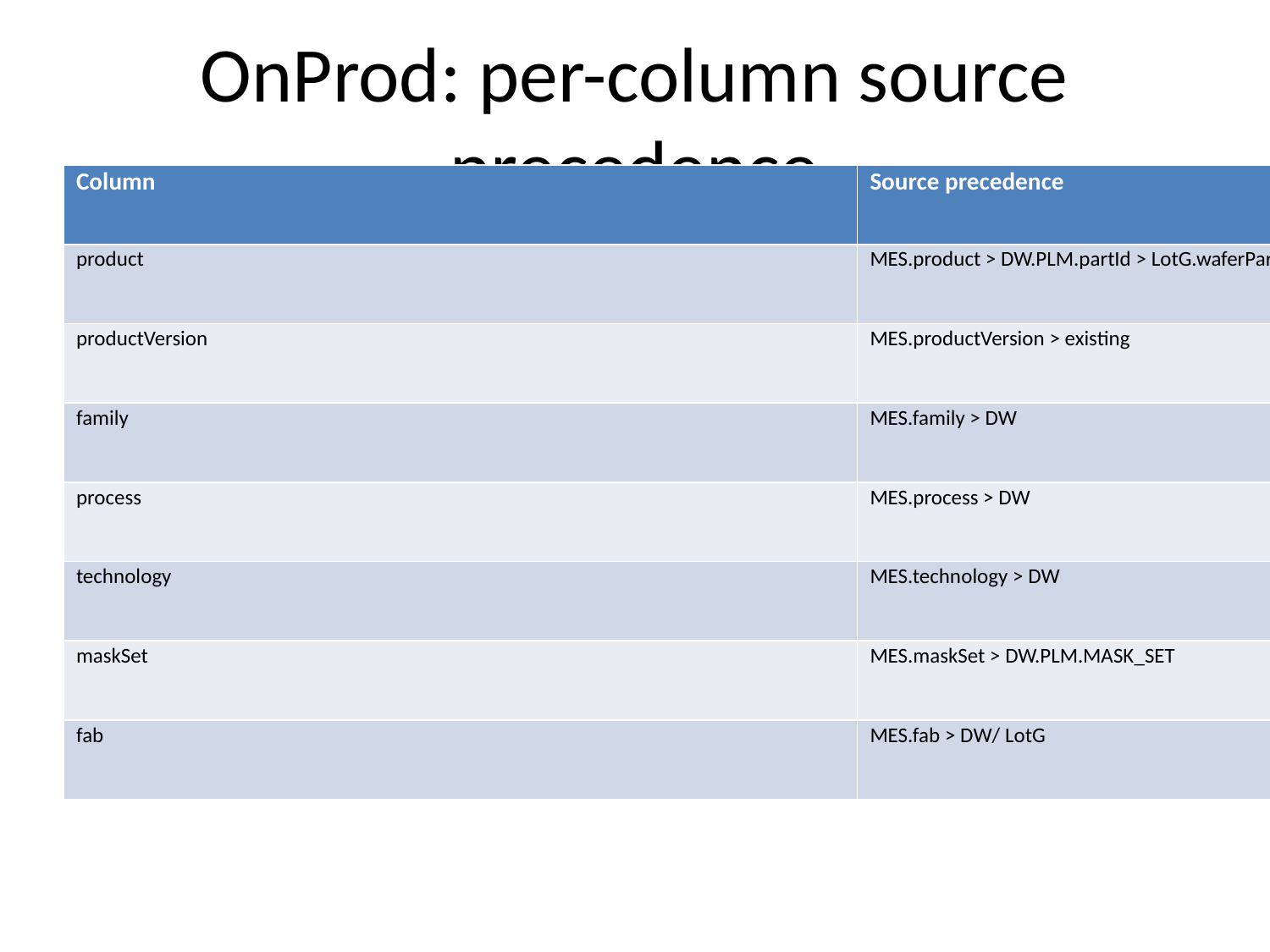

# OnProd: per-column source precedence
| Column | Source precedence |
| --- | --- |
| product | MES.product > DW.PLM.partId > LotG.waferPartAlternateProduct |
| productVersion | MES.productVersion > existing |
| family | MES.family > DW |
| process | MES.process > DW |
| technology | MES.technology > DW |
| maskSet | MES.maskSet > DW.PLM.MASK\_SET |
| fab | MES.fab > DW/ LotG |